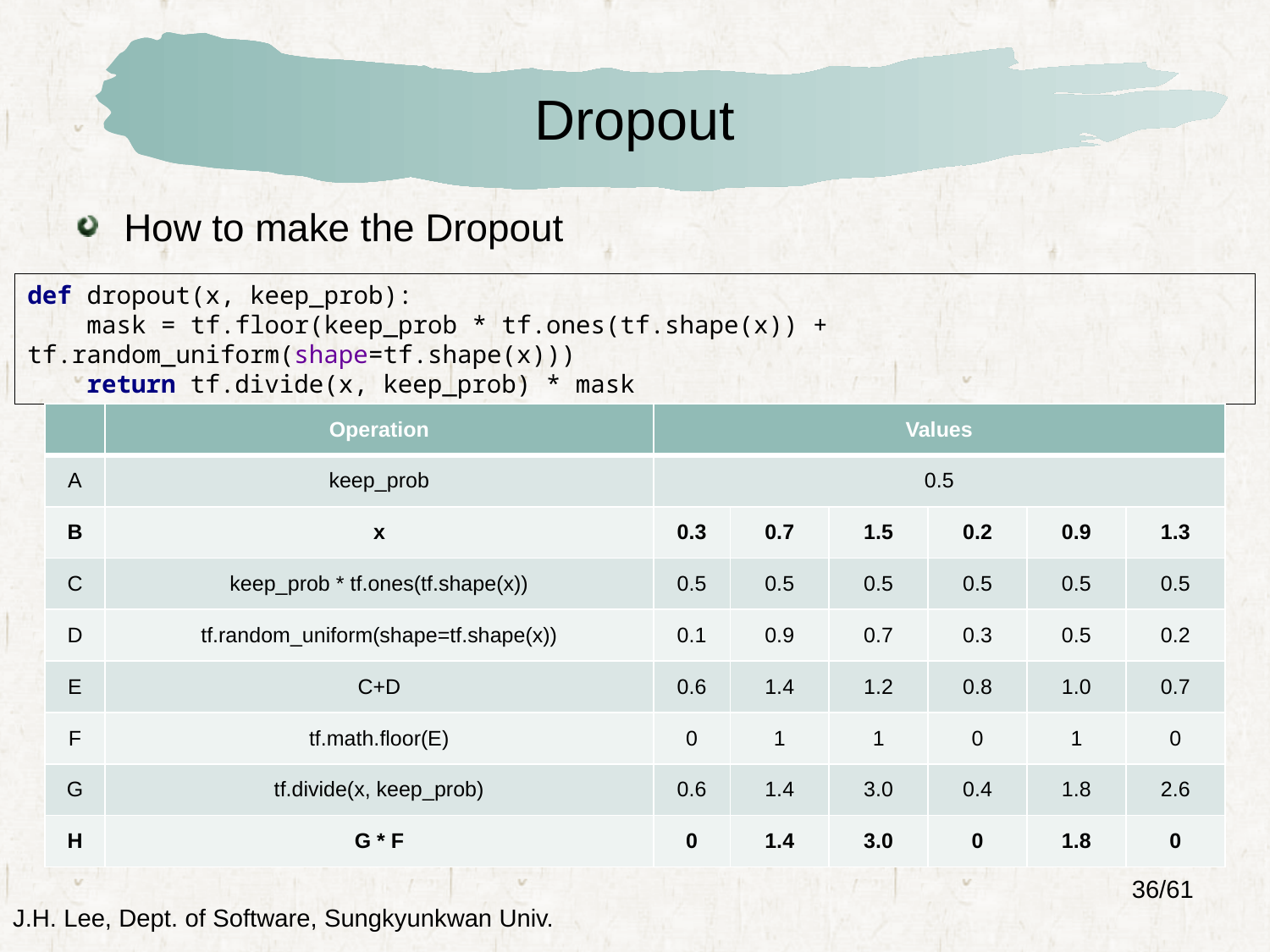

# Dropout
How to make the Dropout

def dropout(x, keep_prob):
    mask = tf.floor(keep_prob * tf.ones(tf.shape(x)) + tf.random_uniform(shape=tf.shape(x)))
    return tf.divide(x, keep_prob) * mask
|  | Operation | Values |  |  |  |  |  |
| --- | --- | --- | --- | --- | --- | --- | --- |
| A | keep\_prob | 0.5 |  |  |  |  |  |
| B | x | 0.3 | 0.7 | 1.5 | 0.2 | 0.9 | 1.3 |
| C | keep\_prob \* tf.ones(tf.shape(x)) | 0.5 | 0.5 | 0.5 | 0.5 | 0.5 | 0.5 |
| D | tf.random\_uniform(shape=tf.shape(x)) | 0.1 | 0.9 | 0.7 | 0.3 | 0.5 | 0.2 |
| E | C+D | 0.6 | 1.4 | 1.2 | 0.8 | 1.0 | 0.7 |
| F | tf.math.floor(E) | 0 | 1 | 1 | 0 | 1 | 0 |
| G | tf.divide(x, keep\_prob) | 0.6 | 1.4 | 3.0 | 0.4 | 1.8 | 2.6 |
| H | G \* F | 0 | 1.4 | 3.0 | 0 | 1.8 | 0 |
36/61
J.H. Lee, Dept. of Software, Sungkyunkwan Univ.